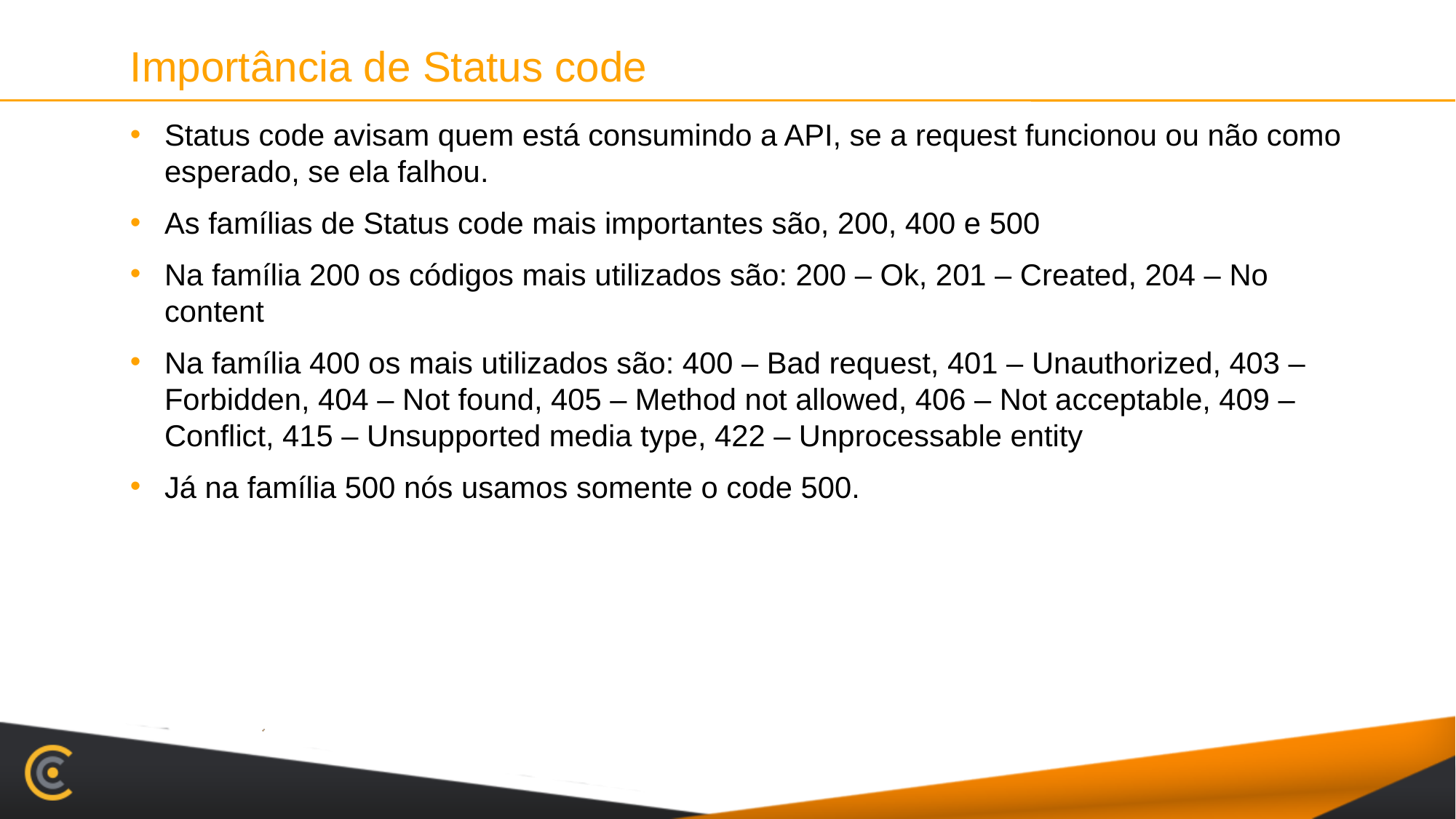

# Importância de Status code
Status code avisam quem está consumindo a API, se a request funcionou ou não como esperado, se ela falhou.
As famílias de Status code mais importantes são, 200, 400 e 500
Na família 200 os códigos mais utilizados são: 200 – Ok, 201 – Created, 204 – No content
Na família 400 os mais utilizados são: 400 – Bad request, 401 – Unauthorized, 403 – Forbidden, 404 – Not found, 405 – Method not allowed, 406 – Not acceptable, 409 – Conflict, 415 – Unsupported media type, 422 – Unprocessable entity
Já na família 500 nós usamos somente o code 500.